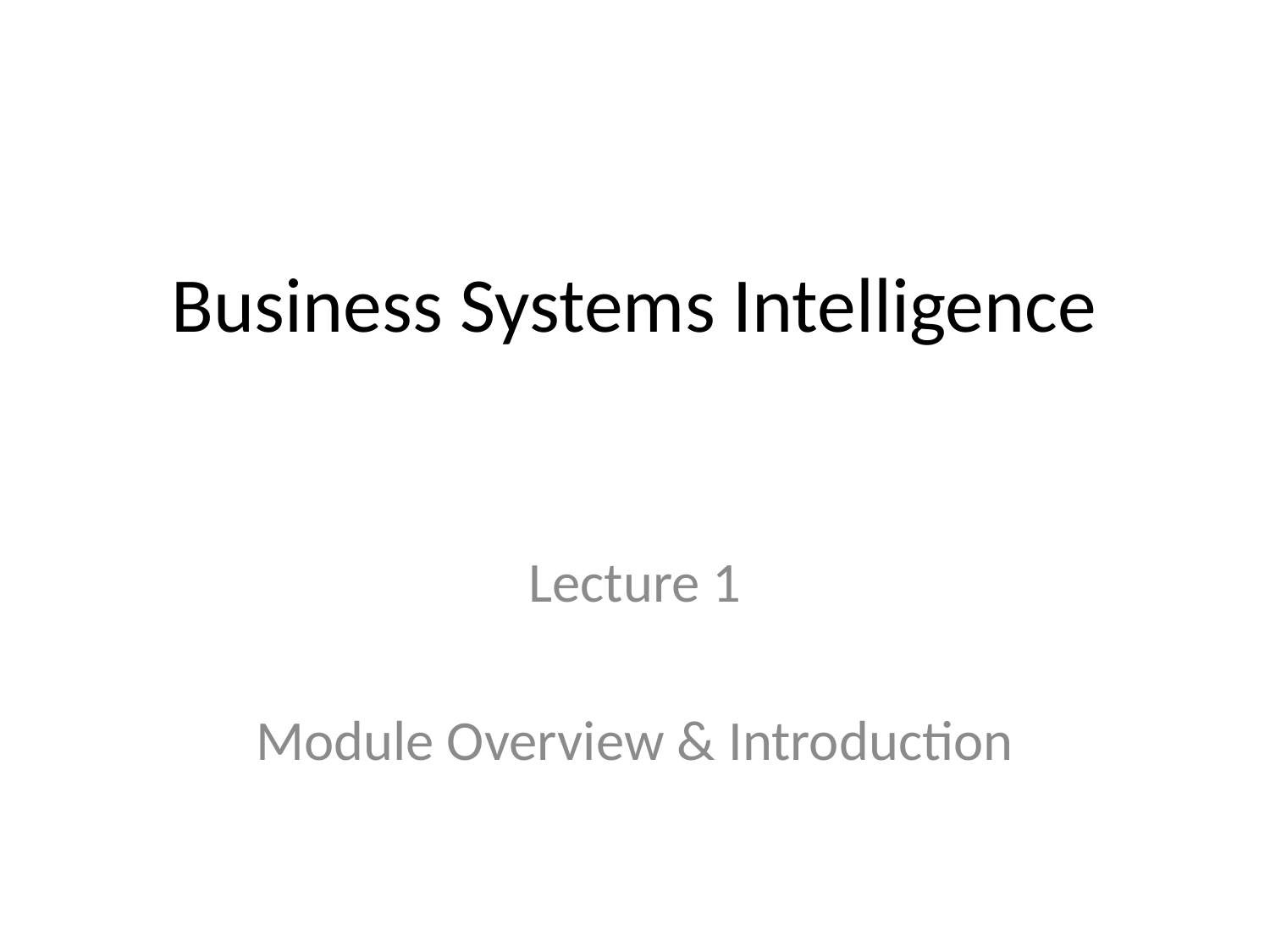

# Business Systems Intelligence
Lecture 1

Module Overview & Introduction